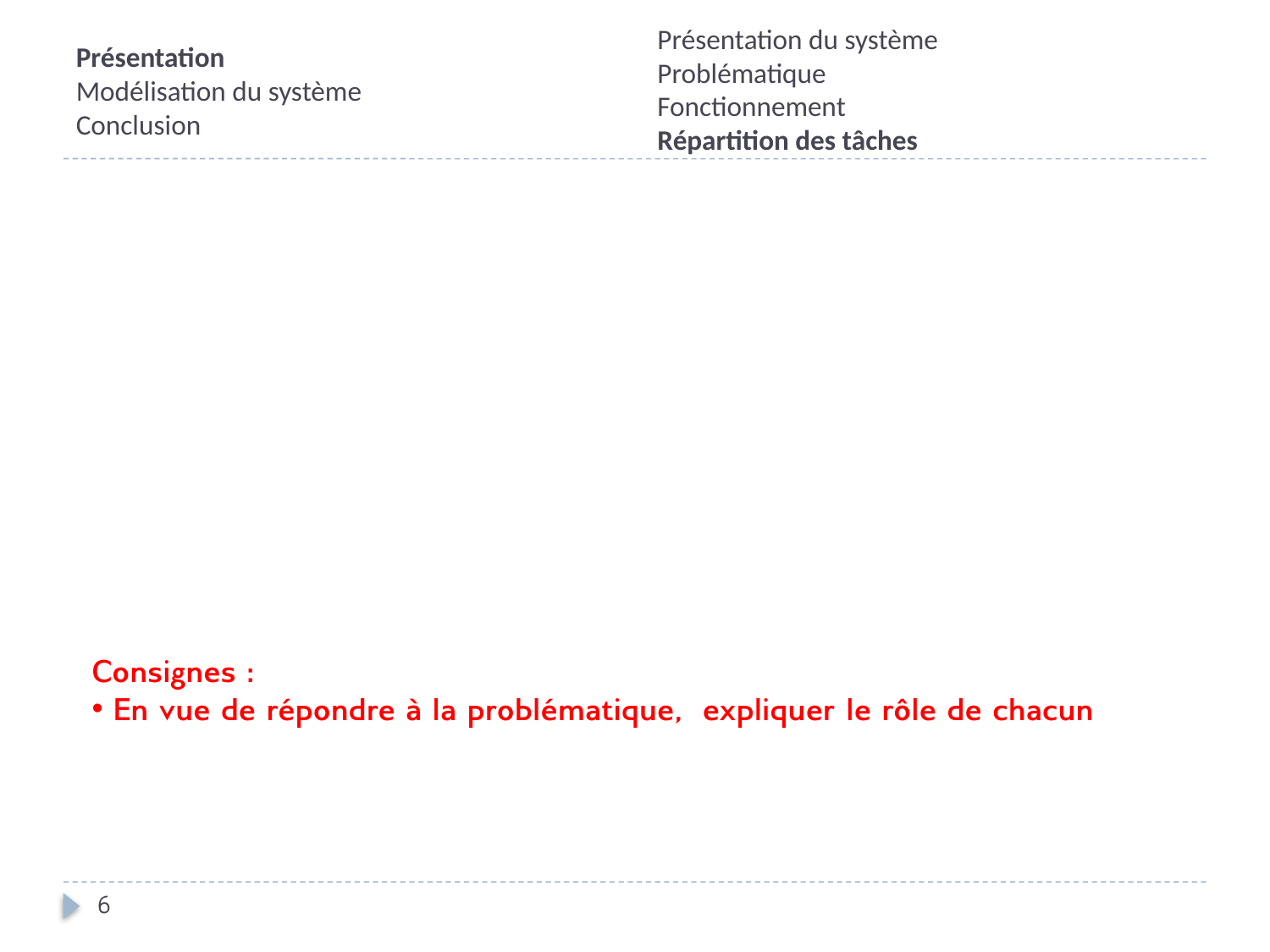

Présentation du système
Problématique
Fonctionnement
Répartition des tâches
# Présentation Modélisation du système Conclusion

Consignes :
 En vue de répondre à la problématique,  expliquer le rôle de chacun
6